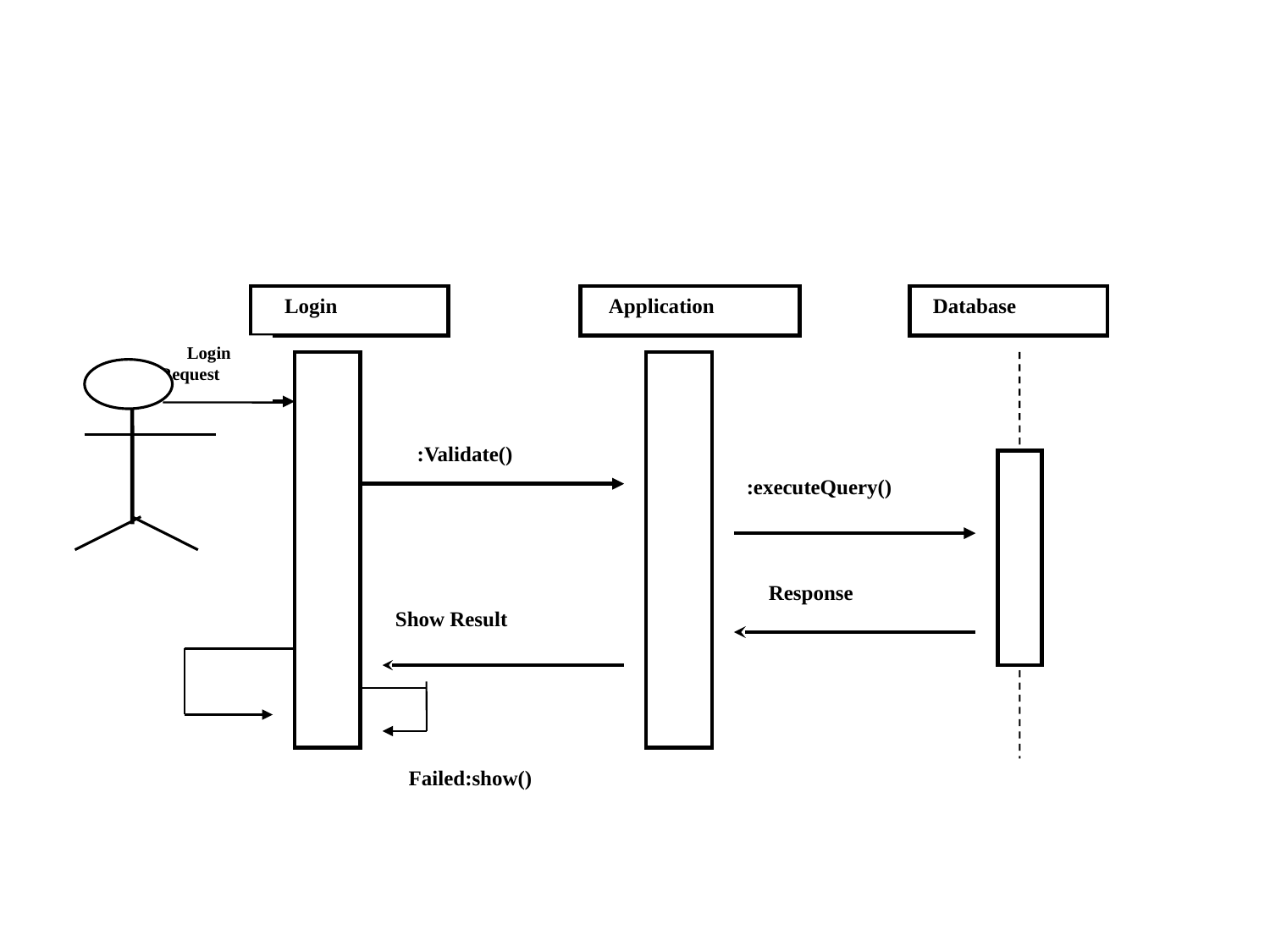

Login
   Application
  Database
 Login
:Request

:Validate()

:executeQuery()
Response
Show Result
Failed:show()